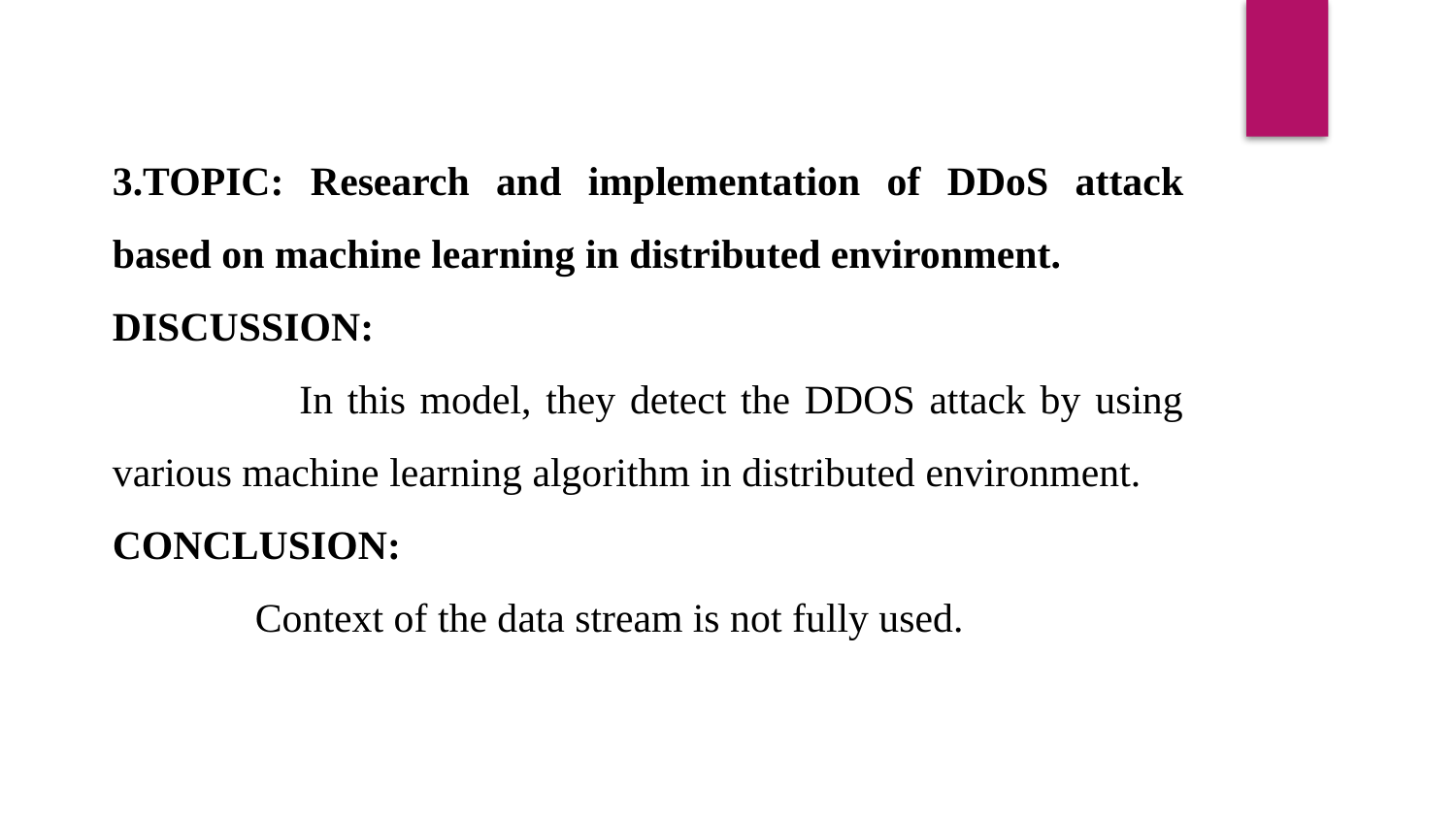

3.TOPIC: Research and implementation of DDoS attack based on machine learning in distributed environment.
DISCUSSION:
             In this model, they detect the DDOS attack by using various machine learning algorithm in distributed environment.
CONCLUSION:
              Context of the data stream is not fully used.